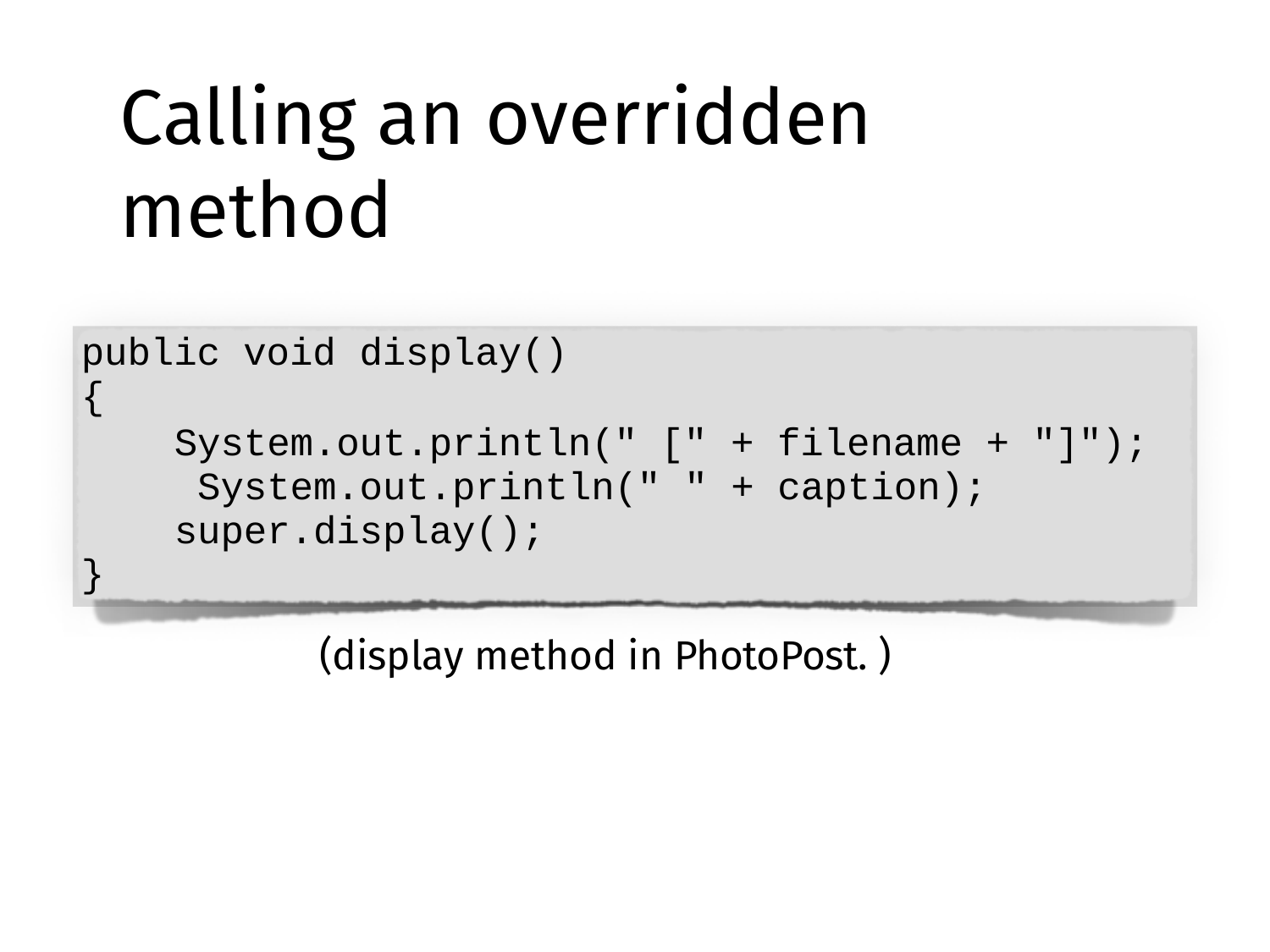

# Calling an overridden method

public void display()
{
System.out.println(" [" + filename + "]");  System.out.println(" " + caption);  super.display();
}
(display method in PhotoPost. )